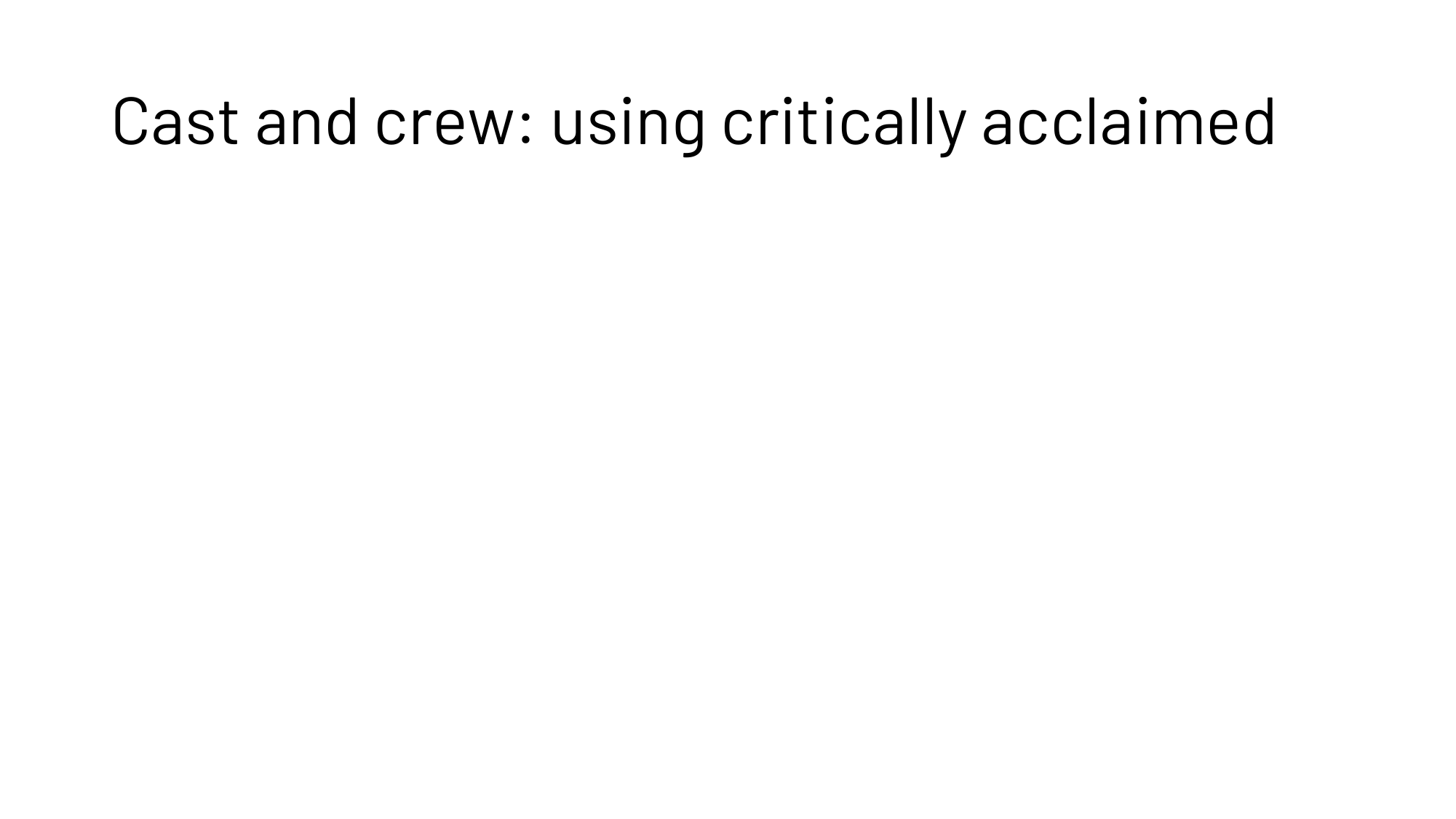

# Cast and crew: using critically acclaimed